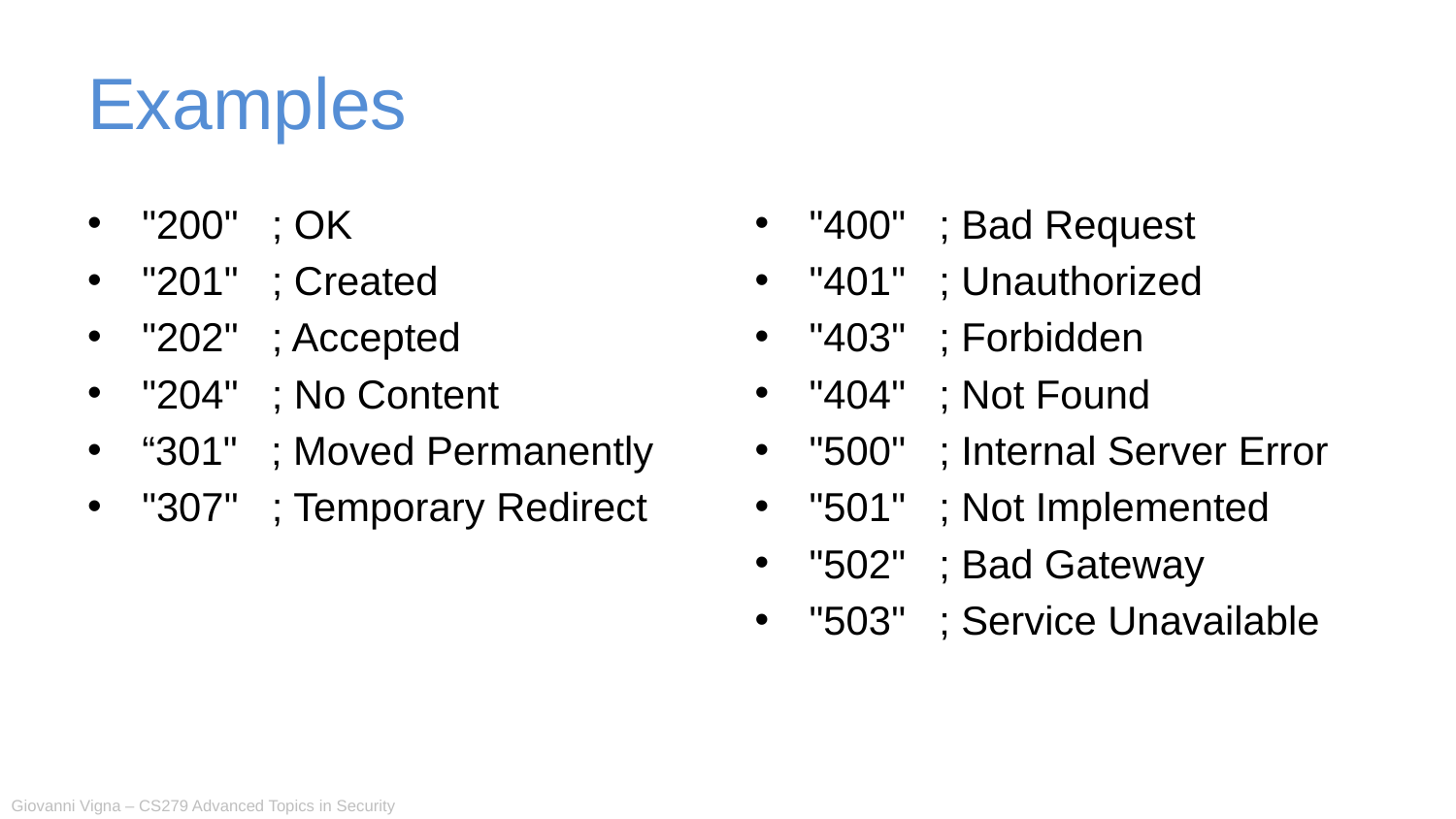

# Examples
"200"   ; OK
"201"   ; Created
"202"   ; Accepted
"204"   ; No Content
“301"   ; Moved Permanently
"307"   ; Temporary Redirect
"400"   ; Bad Request
"401"   ; Unauthorized
"403"   ; Forbidden
"404"   ; Not Found
"500"   ; Internal Server Error
"501"   ; Not Implemented
"502"   ; Bad Gateway
"503"   ; Service Unavailable